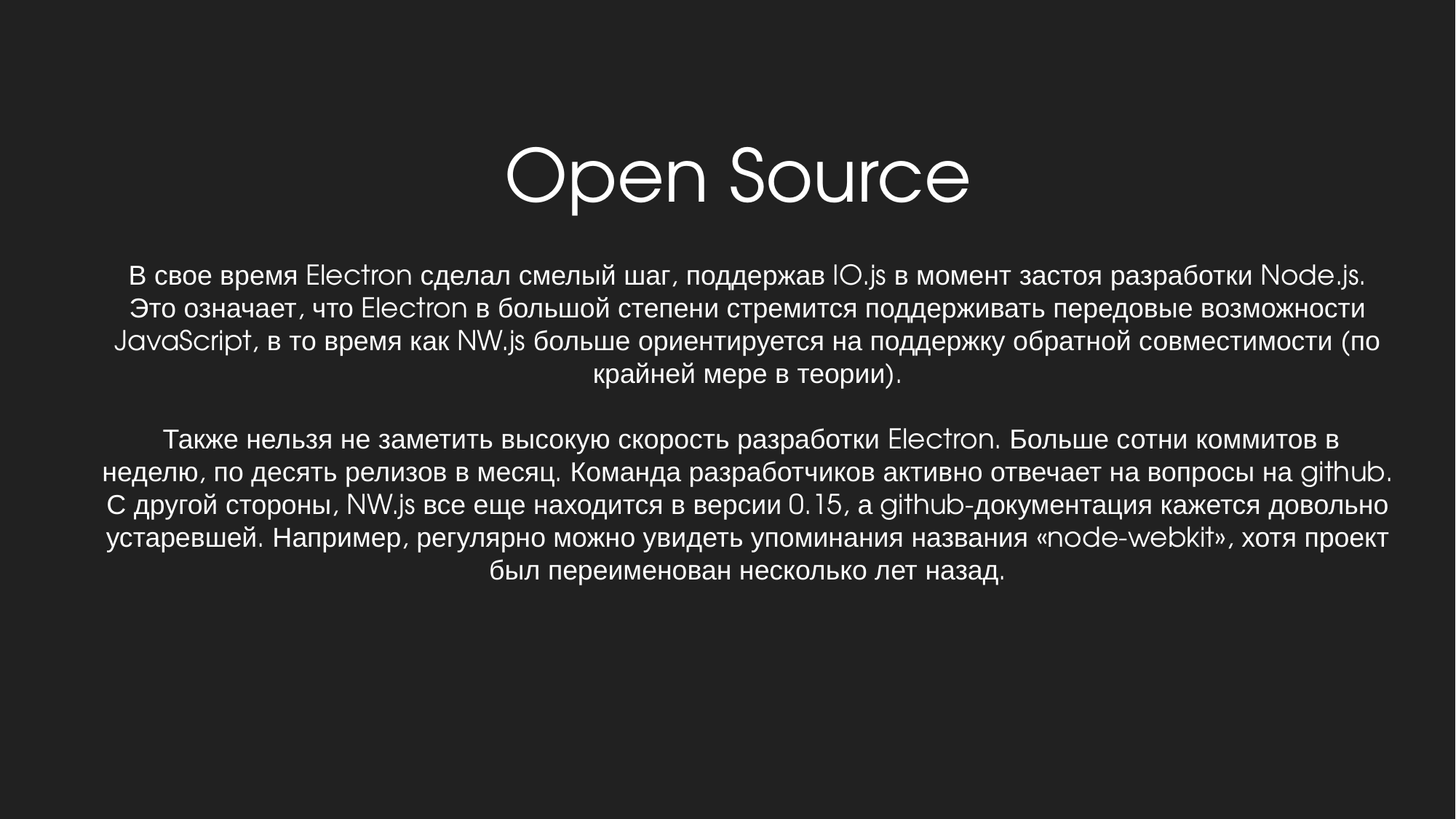

Open Source
В свое время Electron сделал смелый шаг, поддержав IO.js в момент застоя разработки Node.js. Это означает, что Electron в большой степени стремится поддерживать передовые возможности JavaScript, в то время как NW.js больше ориентируется на поддержку обратной совместимости (по крайней мере в теории).
 Также нельзя не заметить высокую скорость разработки Electron. Больше сотни коммитов в неделю, по десять релизов в месяц. Команда разработчиков активно отвечает на вопросы на github. С другой стороны, NW.js все еще находится в версии 0.15, а github-документация кажется довольно устаревшей. Например, регулярно можно увидеть упоминания названия «node-webkit», хотя проект был переименован несколько лет назад.